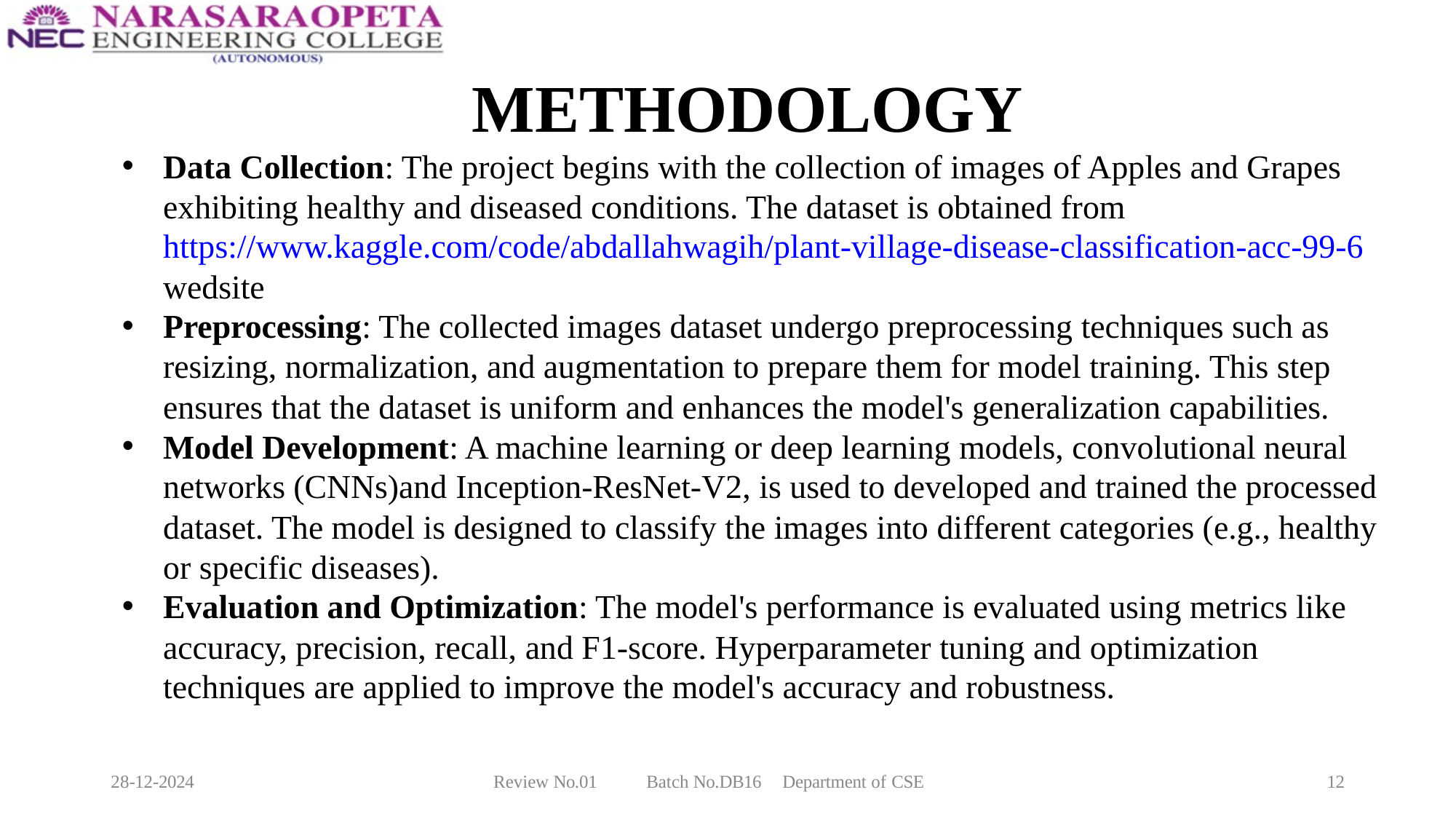

# METHODOLOGY
Data Collection: The project begins with the collection of images of Apples and Grapes exhibiting healthy and diseased conditions. The dataset is obtained from https://www.kaggle.com/code/abdallahwagih/plant-village-disease-classification-acc-99-6 wedsite
Preprocessing: The collected images dataset undergo preprocessing techniques such as resizing, normalization, and augmentation to prepare them for model training. This step ensures that the dataset is uniform and enhances the model's generalization capabilities.
Model Development: A machine learning or deep learning models, convolutional neural networks (CNNs)and Inception-ResNet-V2, is used to developed and trained the processed dataset. The model is designed to classify the images into different categories (e.g., healthy or specific diseases).
Evaluation and Optimization: The model's performance is evaluated using metrics like accuracy, precision, recall, and F1-score. Hyperparameter tuning and optimization techniques are applied to improve the model's accuracy and robustness.
28-12-2024
Review No.01
Batch No.DB16
Department of CSE
12